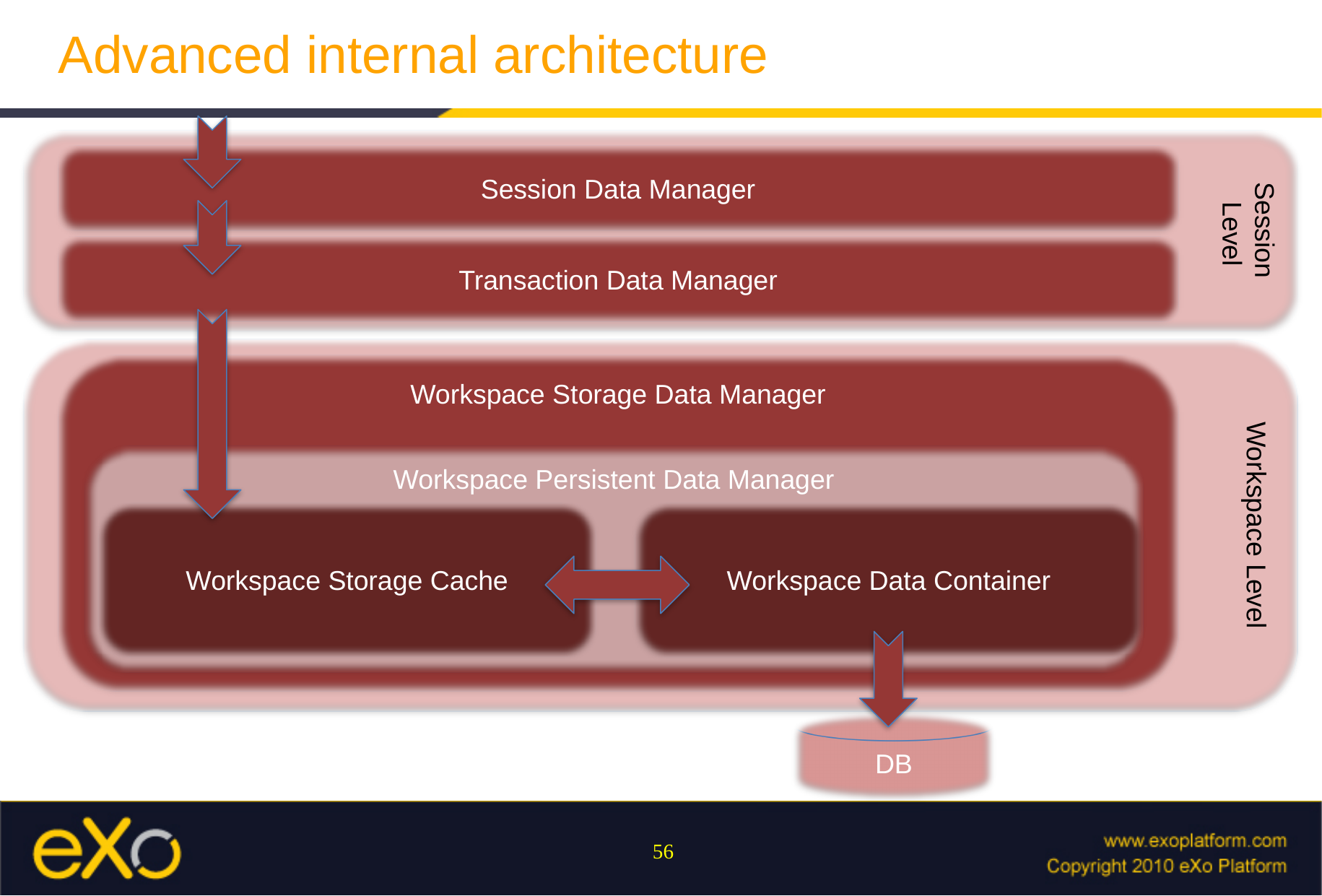

Advanced internal architecture

Session
 Level
Session Data Manager

Transaction Data Manager
Workspace Level
Workspace Storage Data Manager

Workspace Persistent Data Manager
Workspace Storage Cache
Workspace Data Container

DB